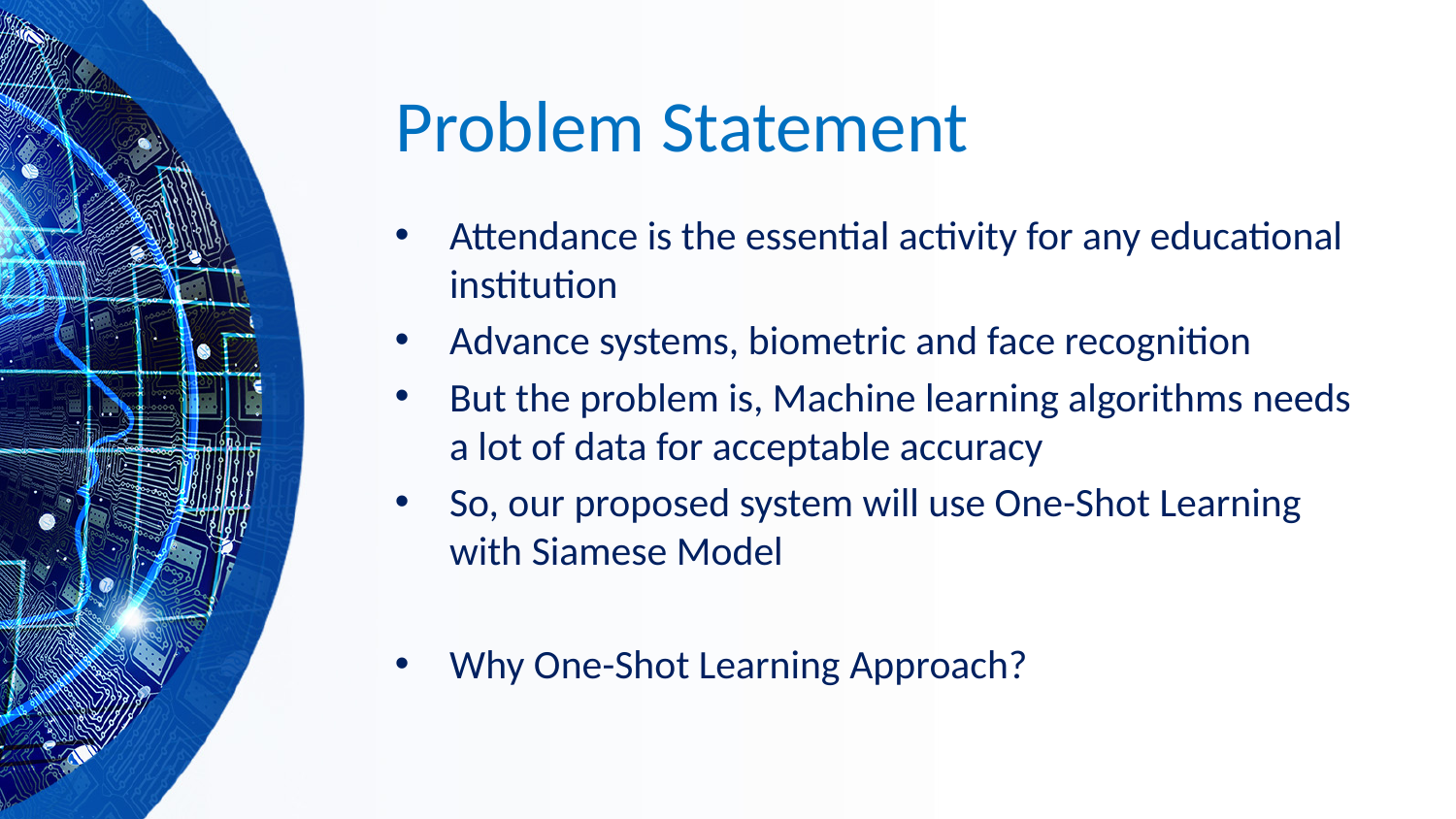

# Problem Statement
Attendance is the essential activity for any educational institution
Advance systems, biometric and face recognition
But the problem is, Machine learning algorithms needs a lot of data for acceptable accuracy
So, our proposed system will use One-Shot Learning with Siamese Model

Why One-Shot Learning Approach?